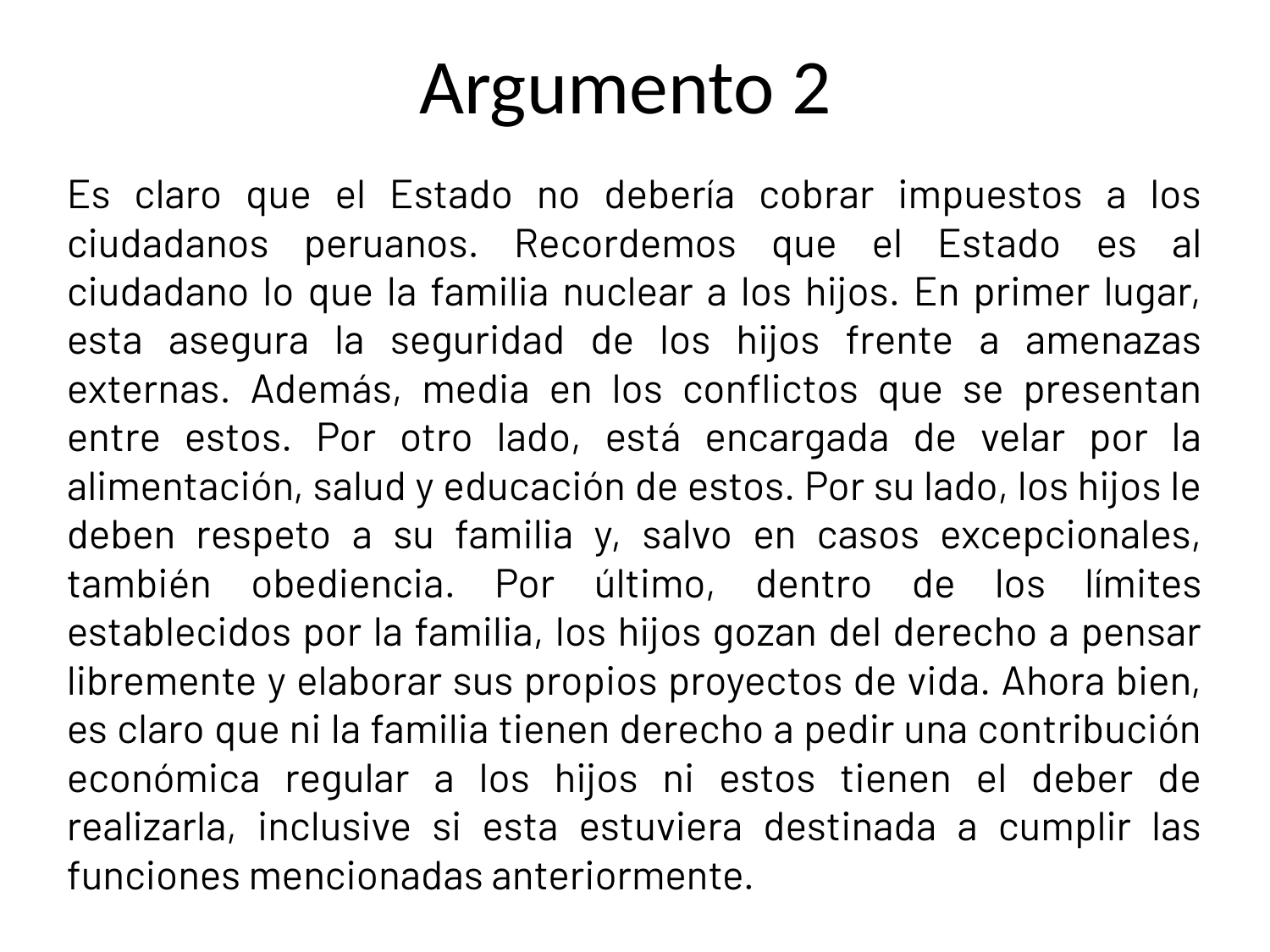

# Argumento 2
Es claro que el Estado no debería cobrar impuestos a los ciudadanos peruanos. Recordemos que el Estado es al ciudadano lo que la familia nuclear a los hijos. En primer lugar, esta asegura la seguridad de los hijos frente a amenazas externas. Además, media en los conflictos que se presentan entre estos. Por otro lado, está encargada de velar por la alimentación, salud y educación de estos. Por su lado, los hijos le deben respeto a su familia y, salvo en casos excepcionales, también obediencia. Por último, dentro de los límites establecidos por la familia, los hijos gozan del derecho a pensar libremente y elaborar sus propios proyectos de vida. Ahora bien, es claro que ni la familia tienen derecho a pedir una contribución económica regular a los hijos ni estos tienen el deber de realizarla, inclusive si esta estuviera destinada a cumplir las funciones mencionadas anteriormente.